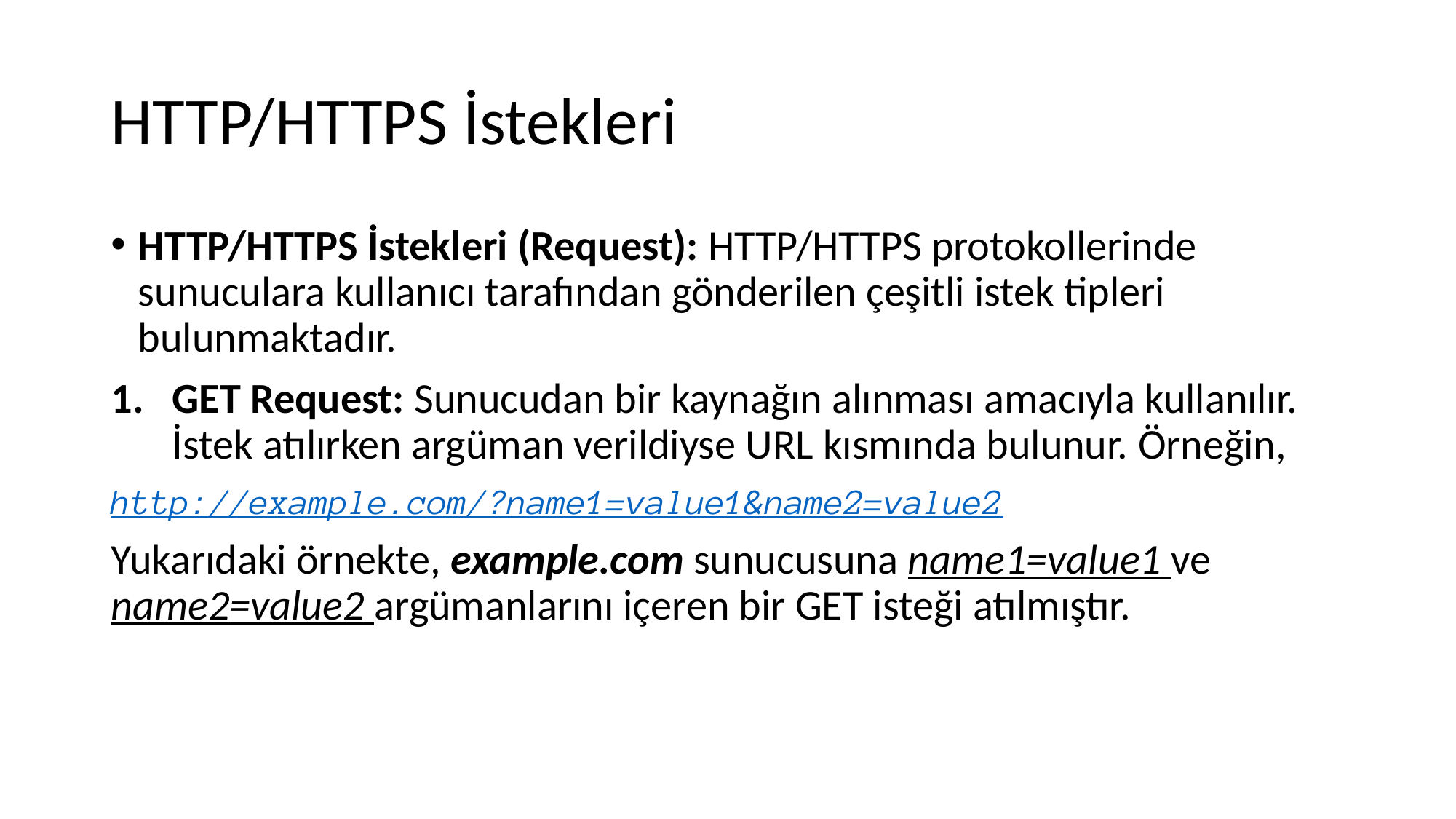

# HTTP/HTTPS İstekleri
HTTP/HTTPS İstekleri (Request): HTTP/HTTPS protokollerinde sunuculara kullanıcı tarafından gönderilen çeşitli istek tipleri bulunmaktadır.
GET Request: Sunucudan bir kaynağın alınması amacıyla kullanılır. İstek atılırken argüman verildiyse URL kısmında bulunur. Örneğin,
http://example.com/?name1=value1&name2=value2
Yukarıdaki örnekte, example.com sunucusuna name1=value1 ve name2=value2 argümanlarını içeren bir GET isteği atılmıştır.